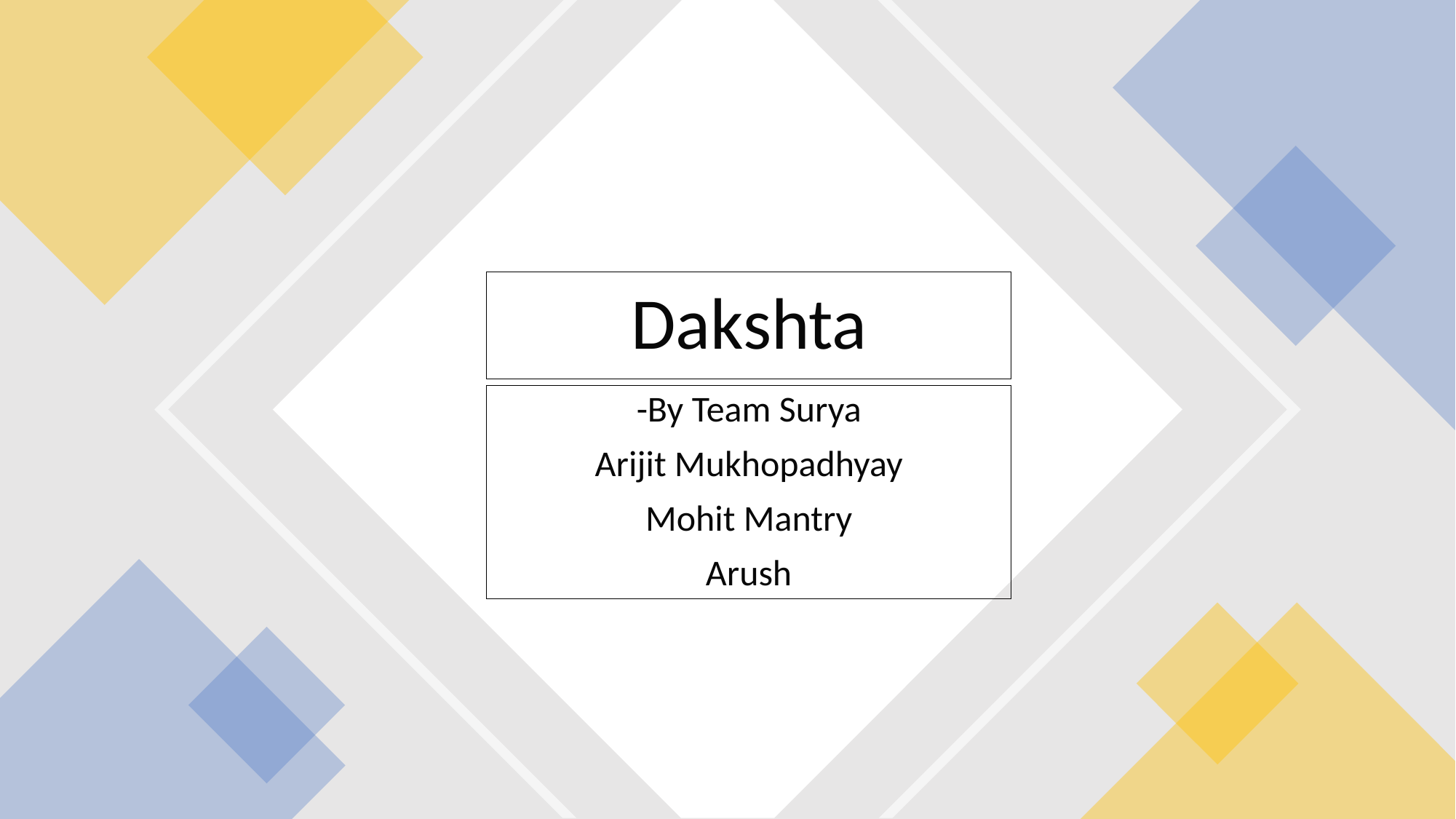

# Dakshta
-By Team Surya
Arijit Mukhopadhyay
Mohit Mantry
Arush